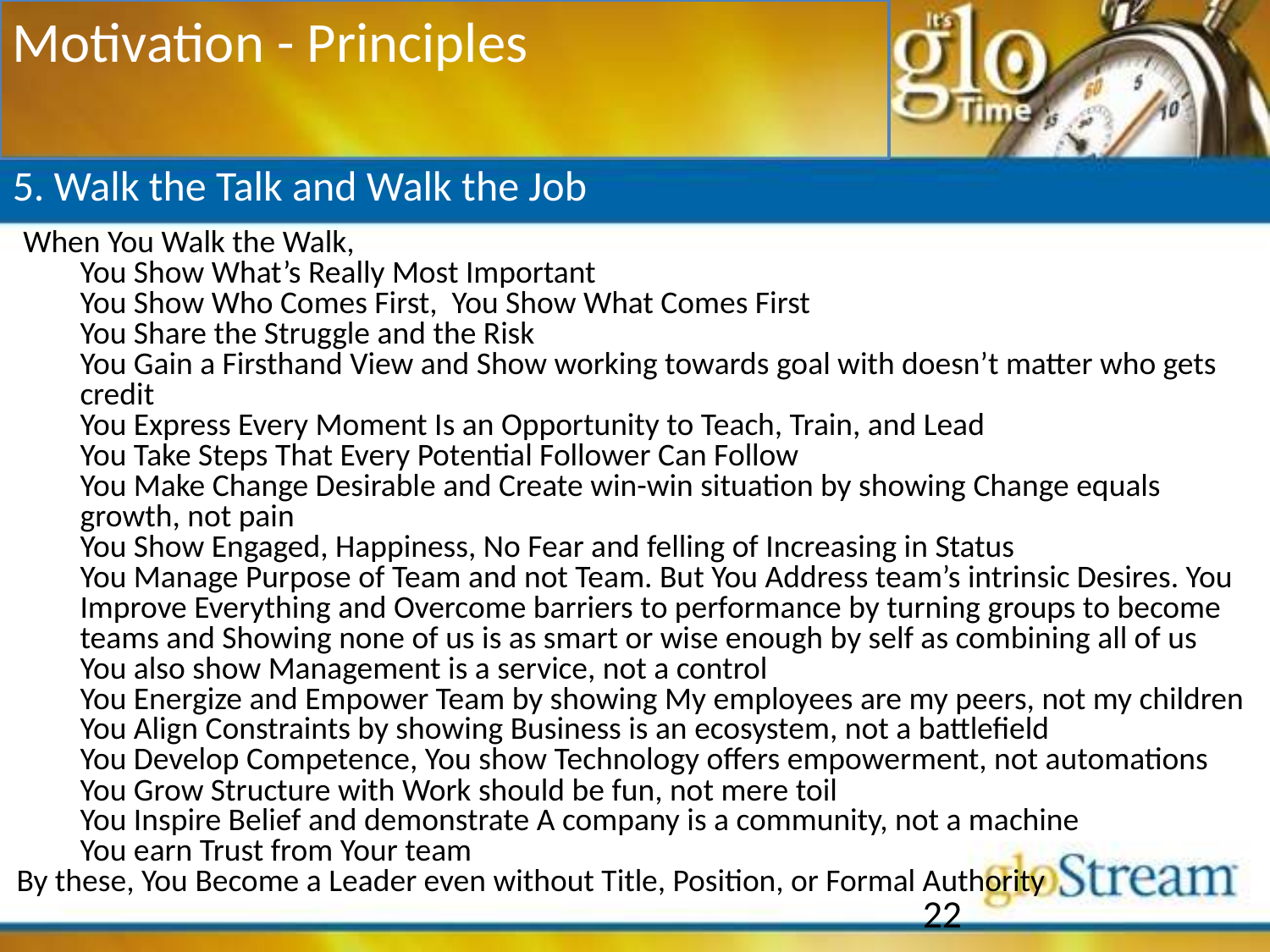

Motivation - Principles
5. Walk the Talk and Walk the Job
	When You Walk the Walk,
	You Show What’s Really Most Important
	You Show Who Comes First,  You Show What Comes First
	You Share the Struggle and the Risk
	You Gain a Firsthand View and Show working towards goal with doesn’t matter who gets credit
	You Express Every Moment Is an Opportunity to Teach, Train, and Lead
	You Take Steps That Every Potential Follower Can Follow
	You Make Change Desirable and Create win-win situation by showing Change equals growth, not pain
	You Show Engaged, Happiness, No Fear and felling of Increasing in Status
	You Manage Purpose of Team and not Team. But You Address team’s intrinsic Desires. You Improve Everything and Overcome barriers to performance by turning groups to become teams and Showing none of us is as smart or wise enough by self as combining all of us
	You also show Management is a service, not a control
	You Energize and Empower Team by showing My employees are my peers, not my children
	You Align Constraints by showing Business is an ecosystem, not a battlefield
 	You Develop Competence, You show Technology offers empowerment, not automations
	You Grow Structure with Work should be fun, not mere toil
 	You Inspire Belief and demonstrate A company is a community, not a machine
	You earn Trust from Your team
By these, You Become a Leader even without Title, Position, or Formal Authority
22